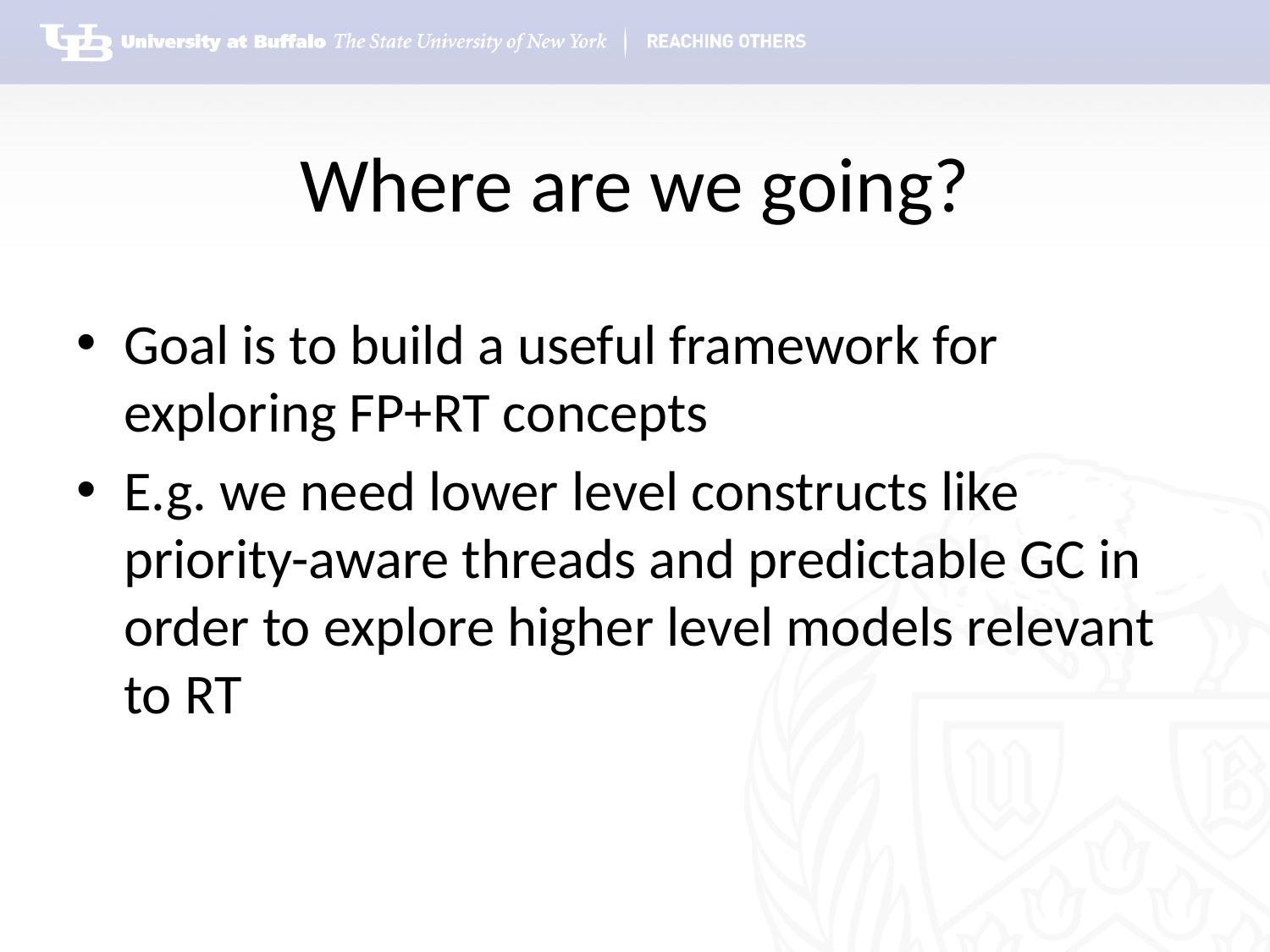

# Where are we going?
Goal is to build a useful framework for exploring FP+RT concepts
E.g. we need lower level constructs like priority-aware threads and predictable GC in order to explore higher level models relevant to RT